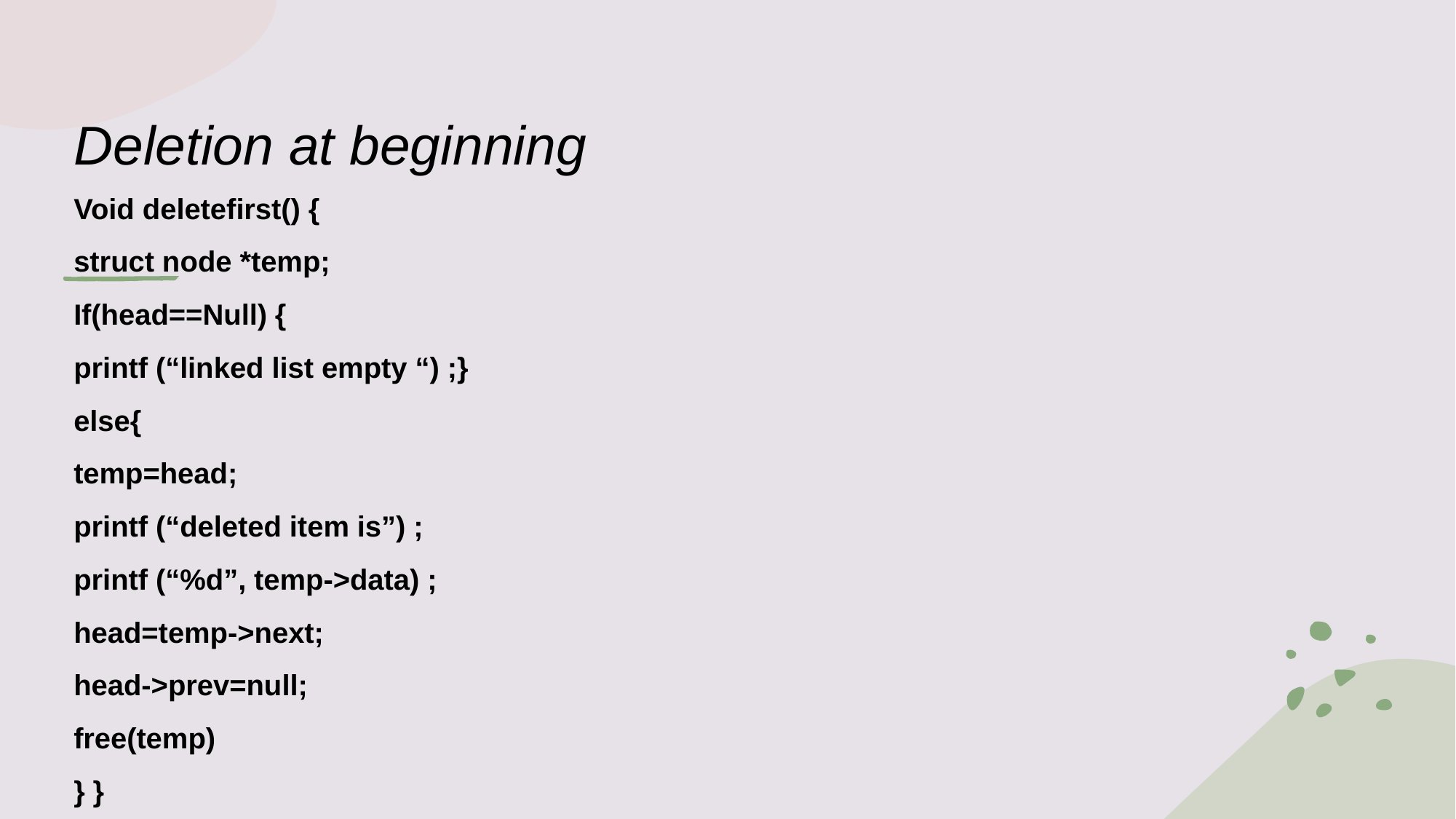

# Deletion at beginning
Void deletefirst() {
struct node *temp;
If(head==Null) {
printf (“linked list empty “) ;}
else{
temp=head;
printf (“deleted item is”) ;
printf (“%d”, temp->data) ;
head=temp->next;
head->prev=null;
free(temp)
} }